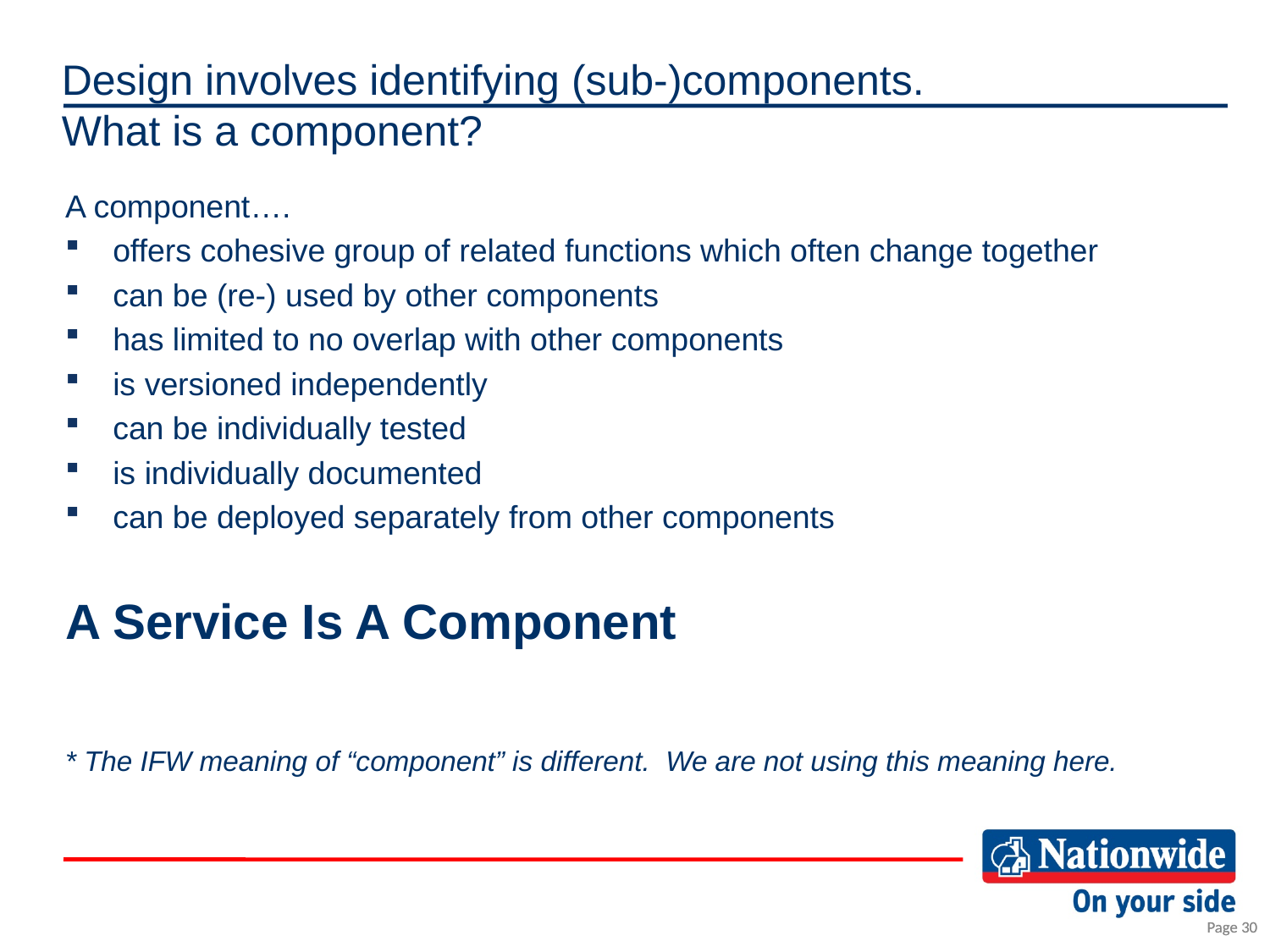

# Design involves identifying (sub-)components. What is a component?
A component….
offers cohesive group of related functions which often change together
can be (re-) used by other components
has limited to no overlap with other components
is versioned independently
can be individually tested
is individually documented
can be deployed separately from other components

A Service Is A Component

* The IFW meaning of “component” is different.  We are not using this meaning here.